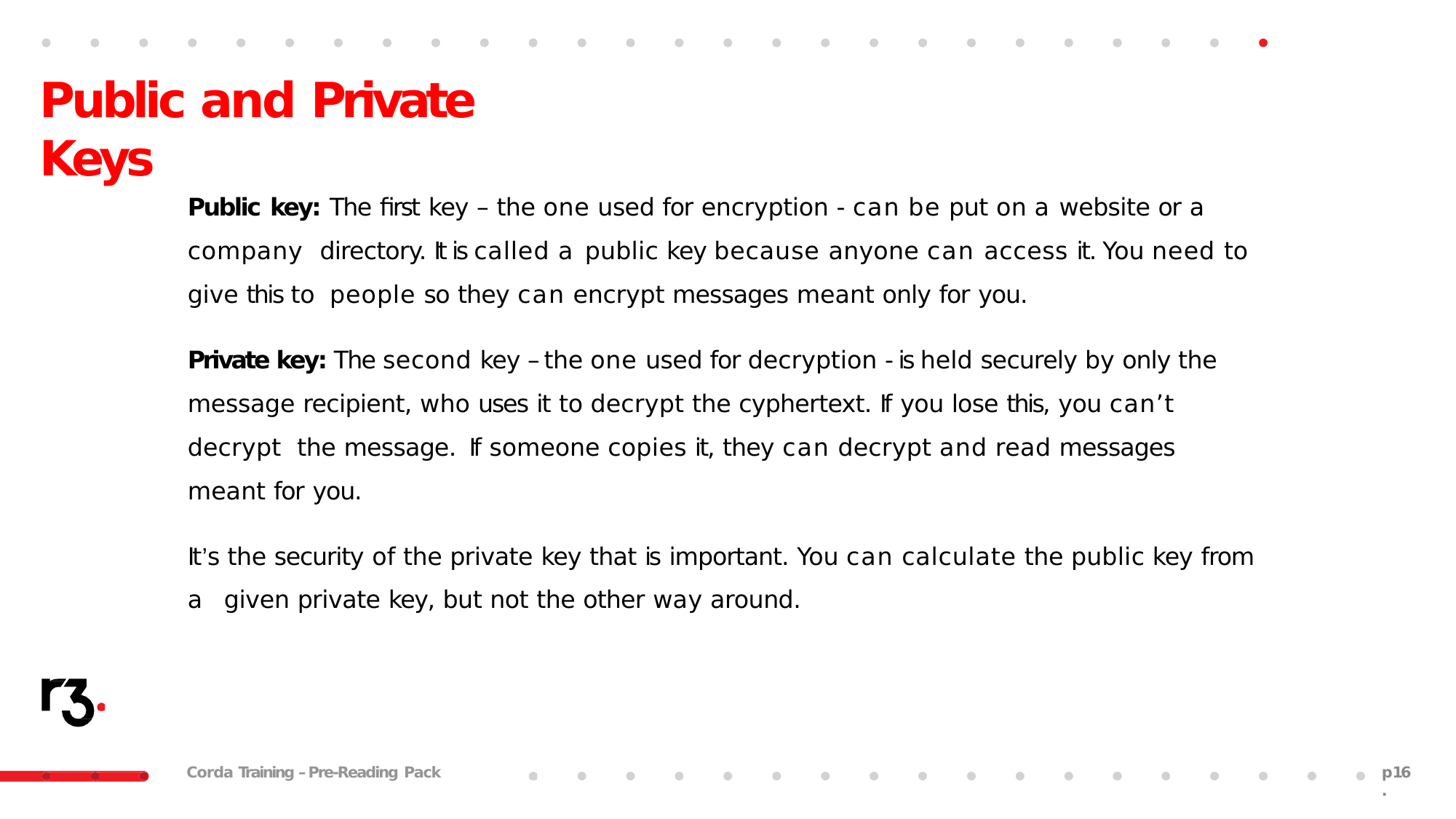

# Public and Private Keys
Public key: The first key – the one used for encryption - can be put on a website or a company  directory. It is called a public key because anyone can access it. You need to give this to  people so they can encrypt messages meant only for you.
Private key: The second key – the one used for decryption - is held securely by only the  message recipient, who uses it to decrypt the cyphertext. If you lose this, you can’t decrypt  the message. If someone copies it, they can decrypt and read messages meant for you.
It’s the security of the private key that is important. You can calculate the public key from a  given private key, but not the other way around.
Corda Training – Pre-Reading Pack
p16.